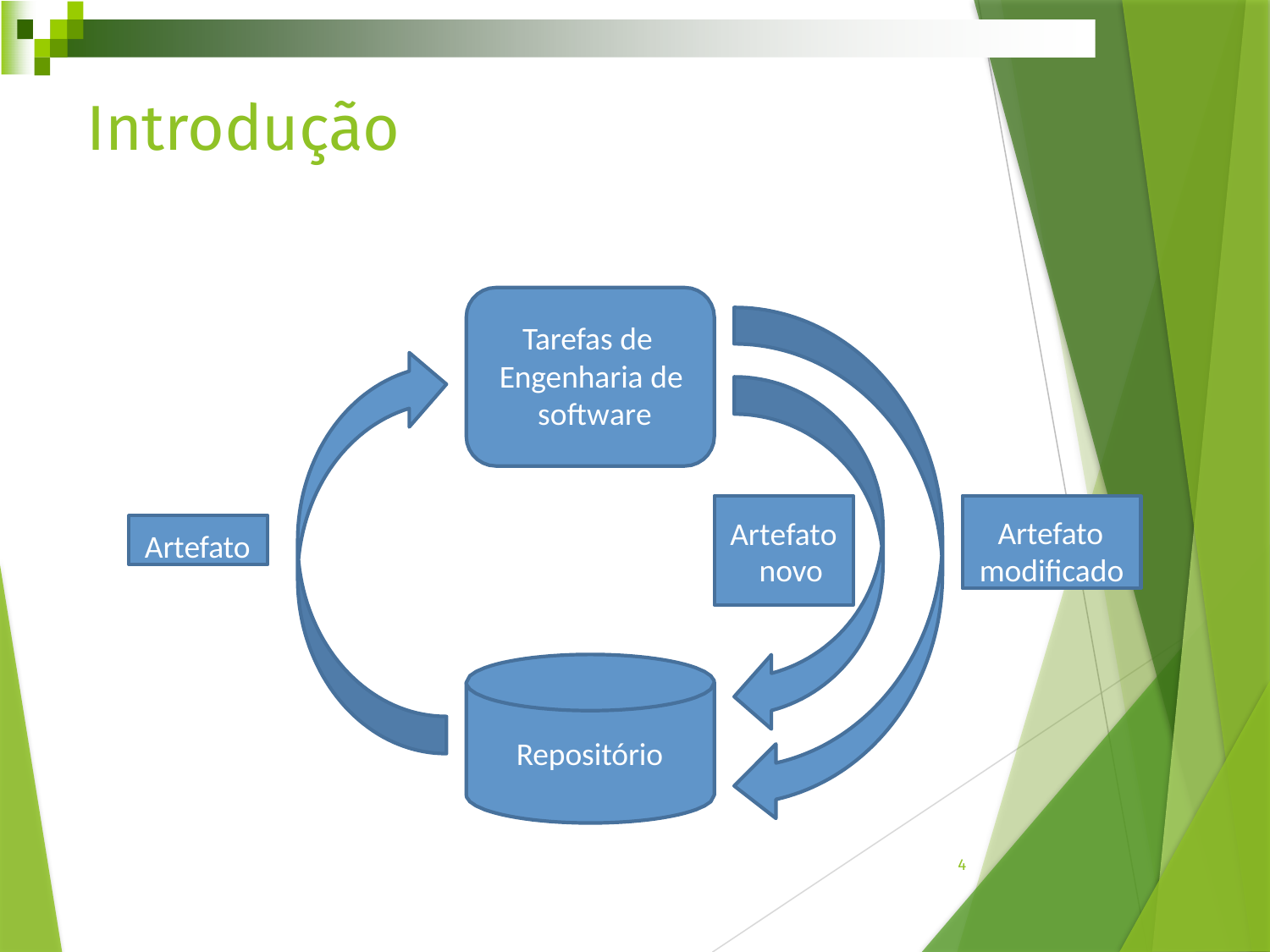

# Introdução

Tarefas de  Engenharia de  software

Artefato  modiﬁcado
Artefato  novo
Artefato

Repositório

4